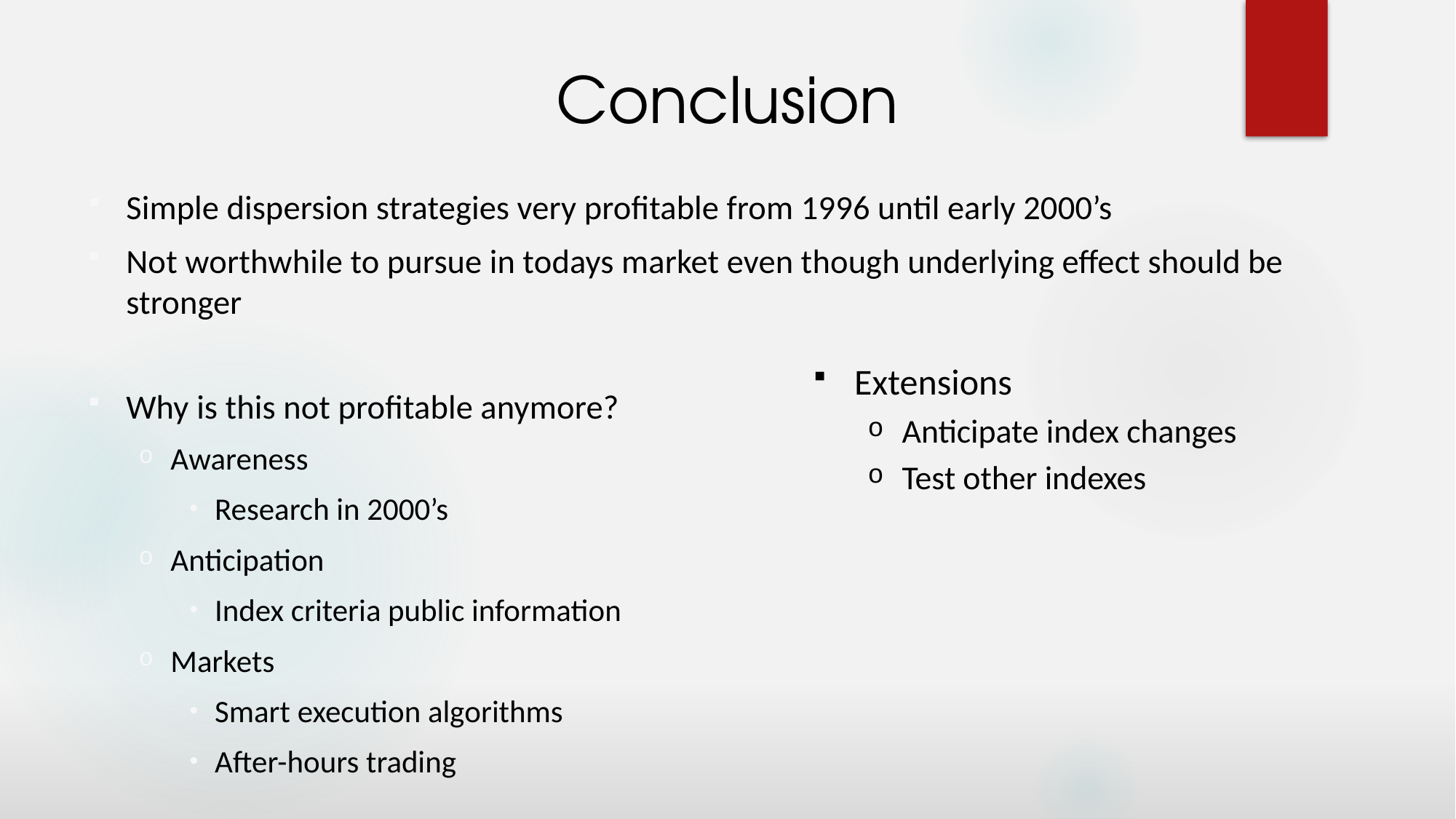

# Conclusion
Simple dispersion strategies very profitable from 1996 until early 2000’s
Not worthwhile to pursue in todays market even though underlying effect should be stronger

Why is this not profitable anymore?
Awareness
Research in 2000’s
Anticipation
Index criteria public information
Markets
Smart execution algorithms
After-hours trading

Extensions
Anticipate index changes
Test other indexes